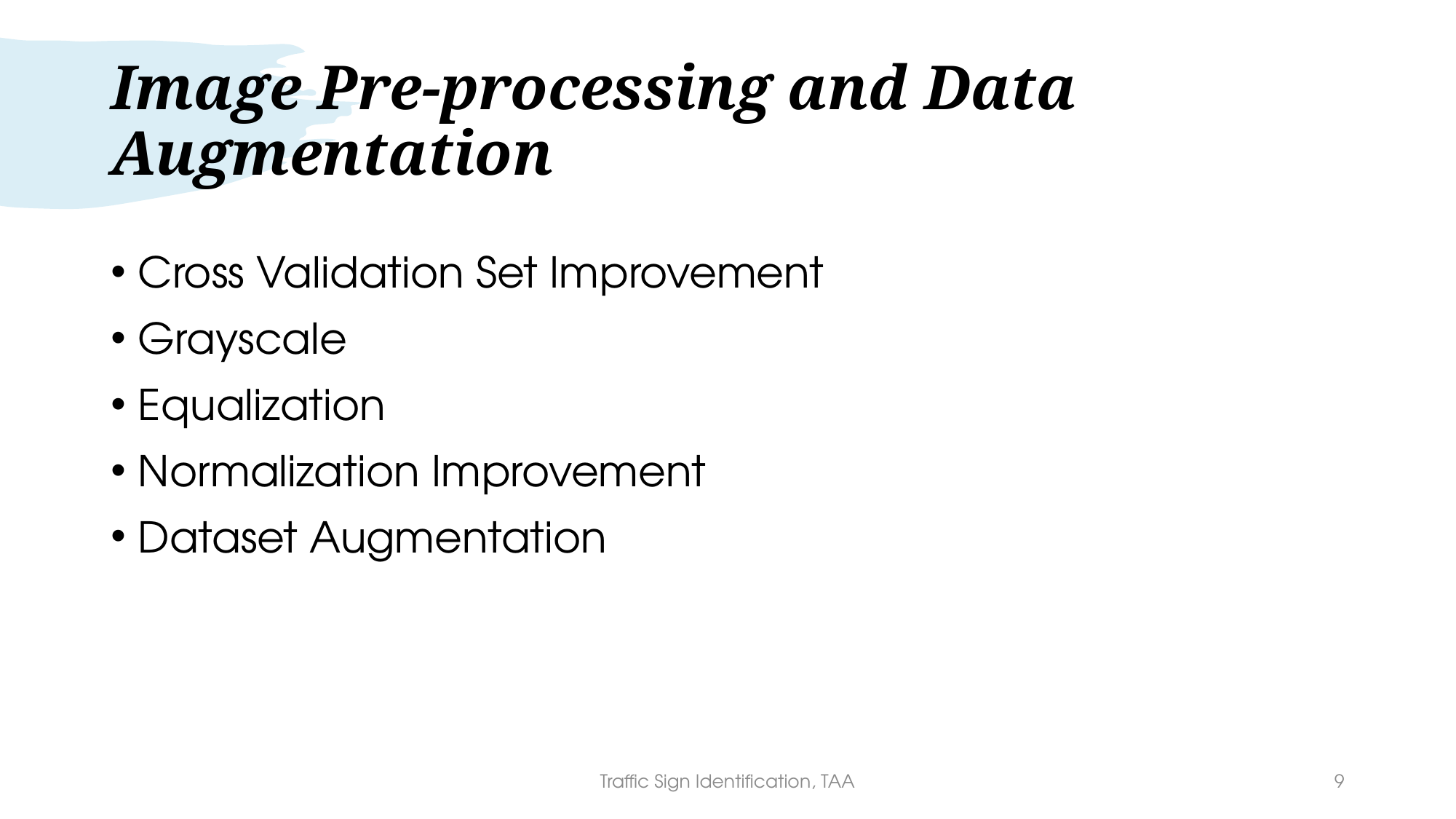

# Image Pre-processing and Data Augmentation
Cross Validation Set Improvement
Grayscale
Equalization
Normalization Improvement
Dataset Augmentation

Traffic Sign Identification, TAA
9